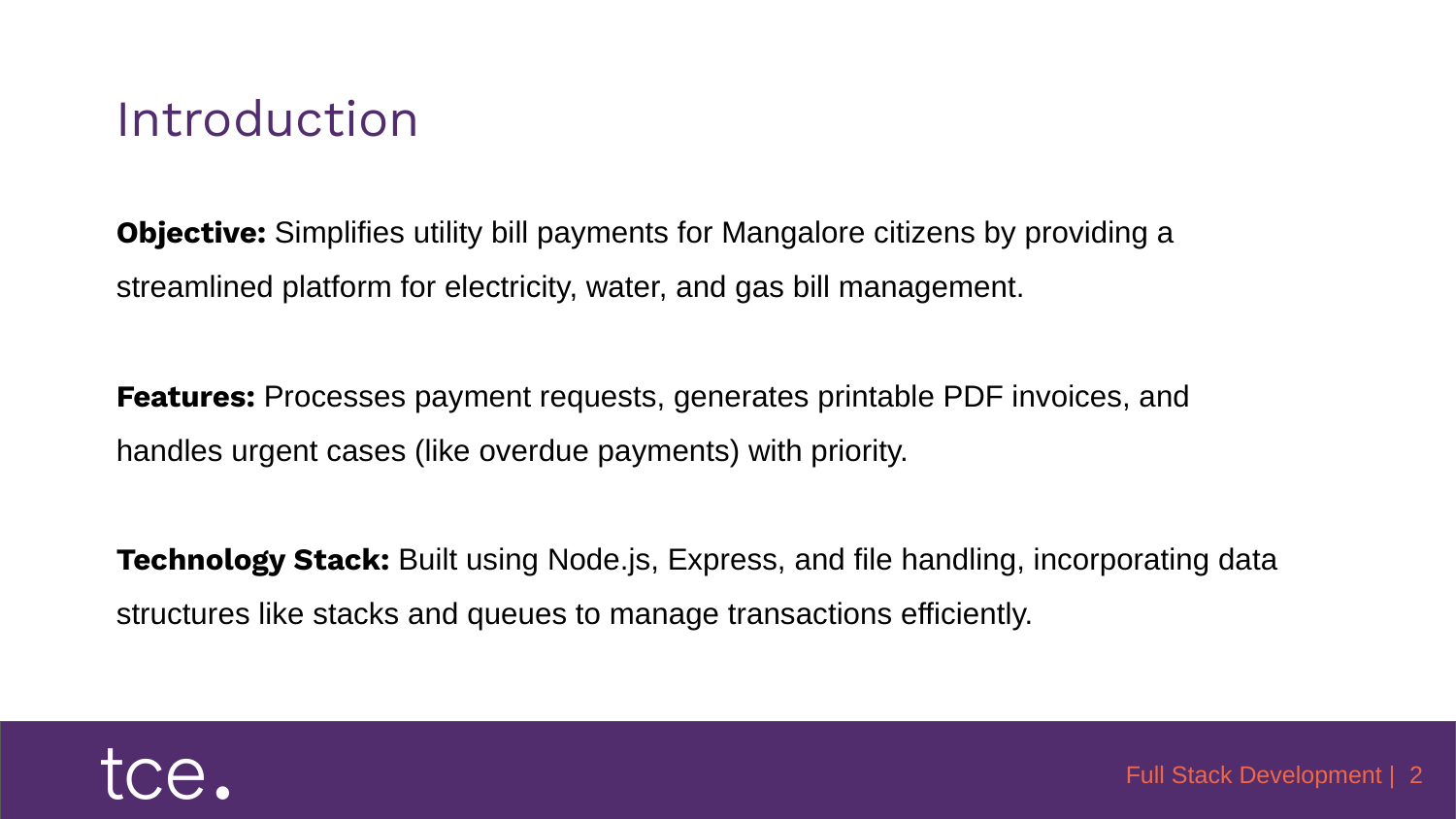

# Introduction
Objective: Simplifies utility bill payments for Mangalore citizens by providing a streamlined platform for electricity, water, and gas bill management.

Features: Processes payment requests, generates printable PDF invoices, and handles urgent cases (like overdue payments) with priority.

Technology Stack: Built using Node.js, Express, and file handling, incorporating data structures like stacks and queues to manage transactions efficiently.

Full Stack Development |  2